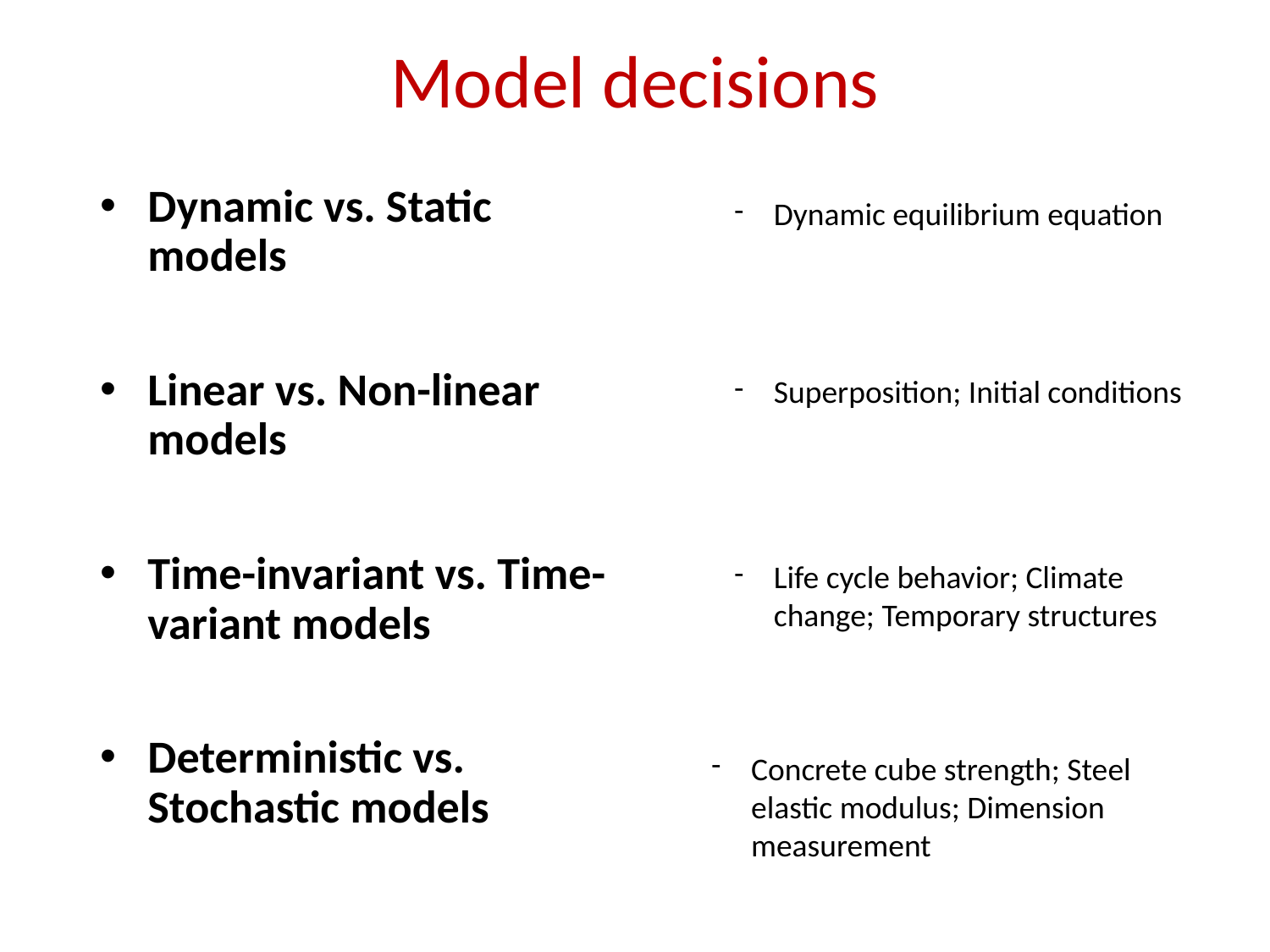

Model decisions

Dynamic vs. Static models

Linear vs. Non-linear models

Time-invariant vs. Time-variant models

Deterministic vs. Stochastic models

Dynamic equilibrium equation
Superposition; Initial conditions
Life cycle behavior; Climate change; Temporary structures
Concrete cube strength; Steel elastic modulus; Dimension measurement